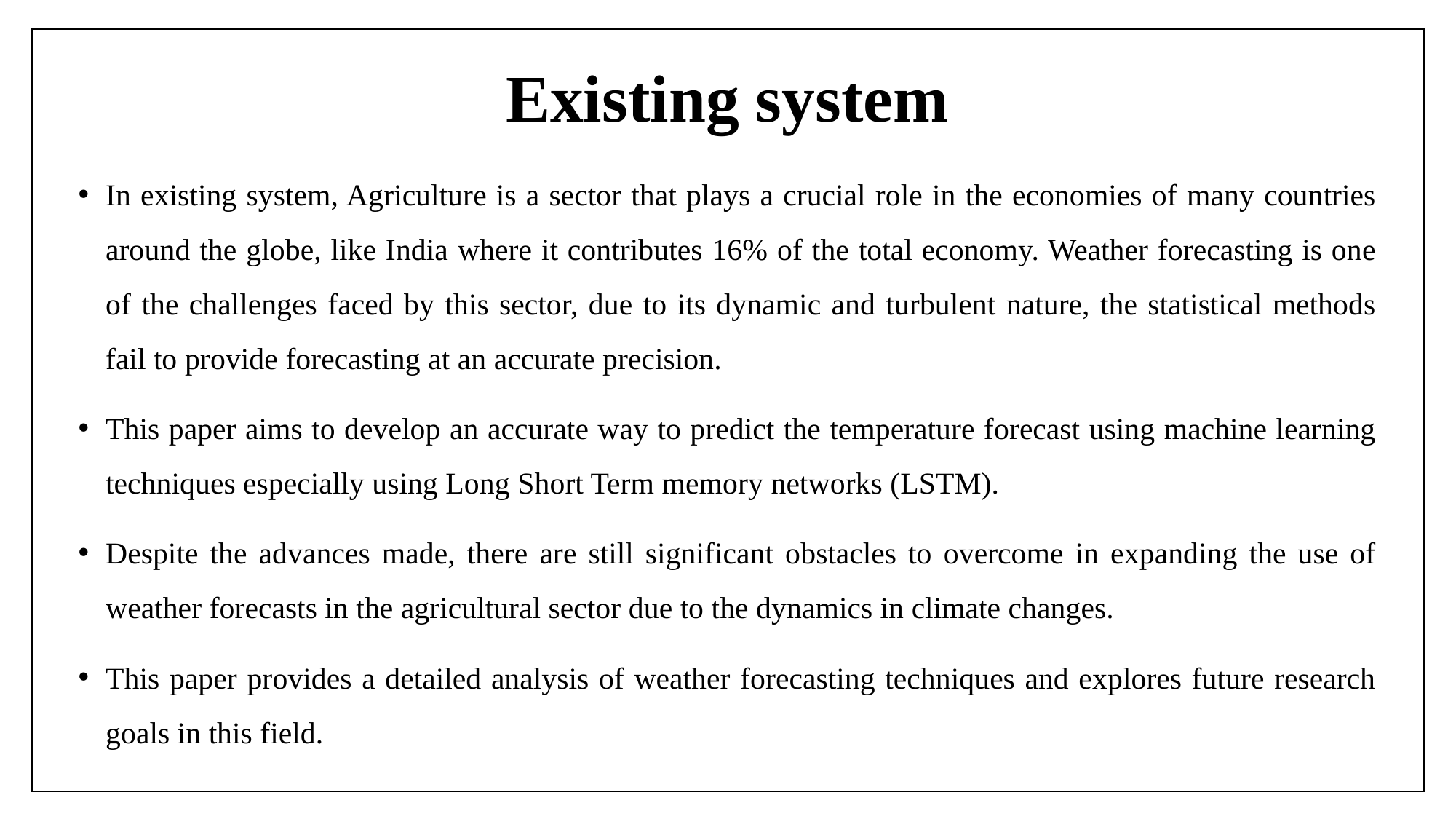

# Existing system

In existing system, Agriculture is a sector that plays a crucial role in the economies of many countries around the globe, like India where it contributes 16% of the total economy. Weather forecasting is one of the challenges faced by this sector, due to its dynamic and turbulent nature, the statistical methods fail to provide forecasting at an accurate precision.
This paper aims to develop an accurate way to predict the temperature forecast using machine learning techniques especially using Long Short Term memory networks (LSTM).
Despite the advances made, there are still significant obstacles to overcome in expanding the use of weather forecasts in the agricultural sector due to the dynamics in climate changes.
This paper provides a detailed analysis of weather forecasting techniques and explores future research goals in this field.